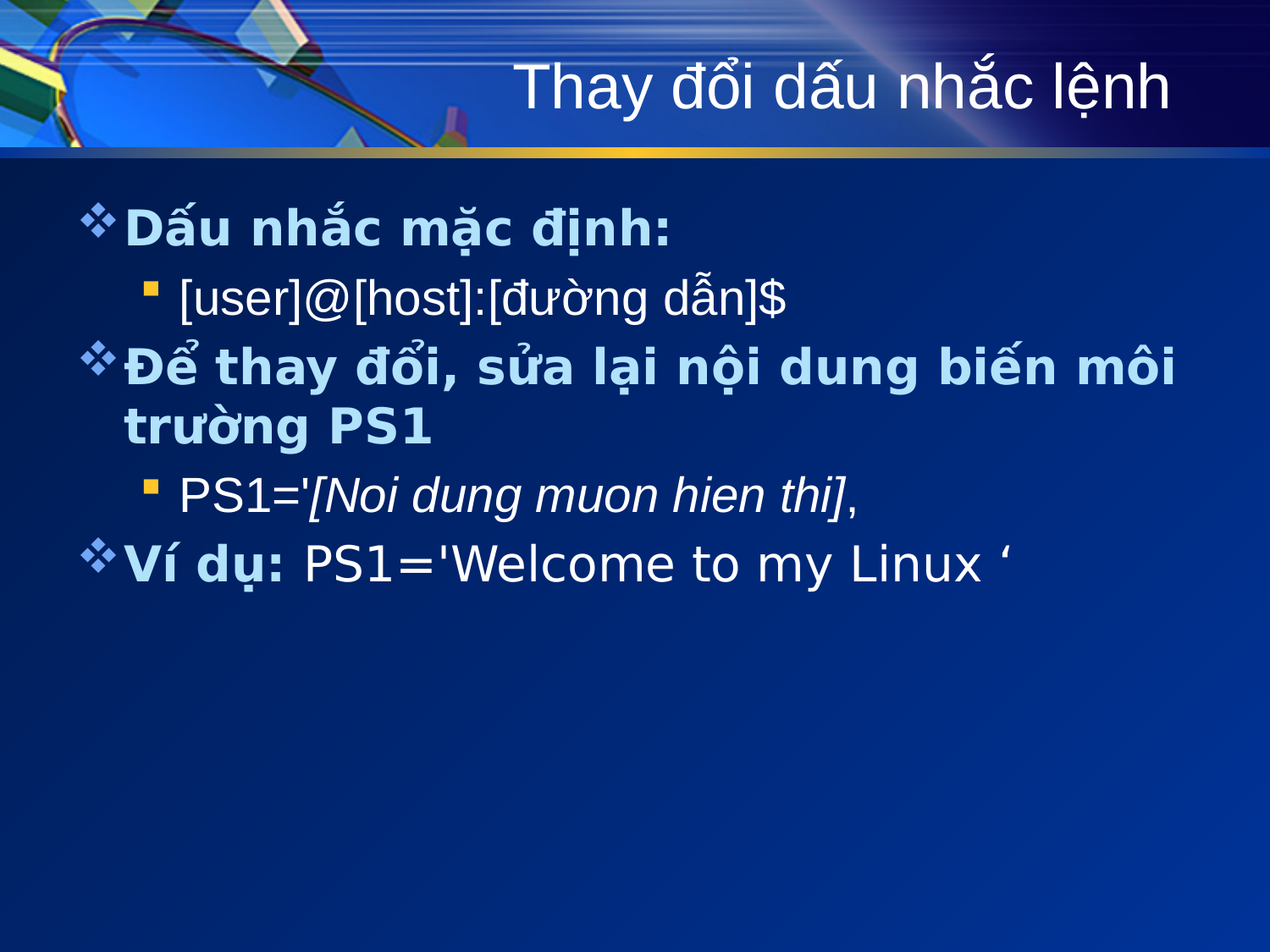

# Thay đổi dấu nhắc lệnh
Dấu nhắc mặc định:
[user]@[host]:[đường dẫn]$
Để thay đổi, sửa lại nội dung biến môi trường PS1
PS1='[Noi dung muon hien thi]‚
Ví dụ: PS1='Welcome to my Linux ‘